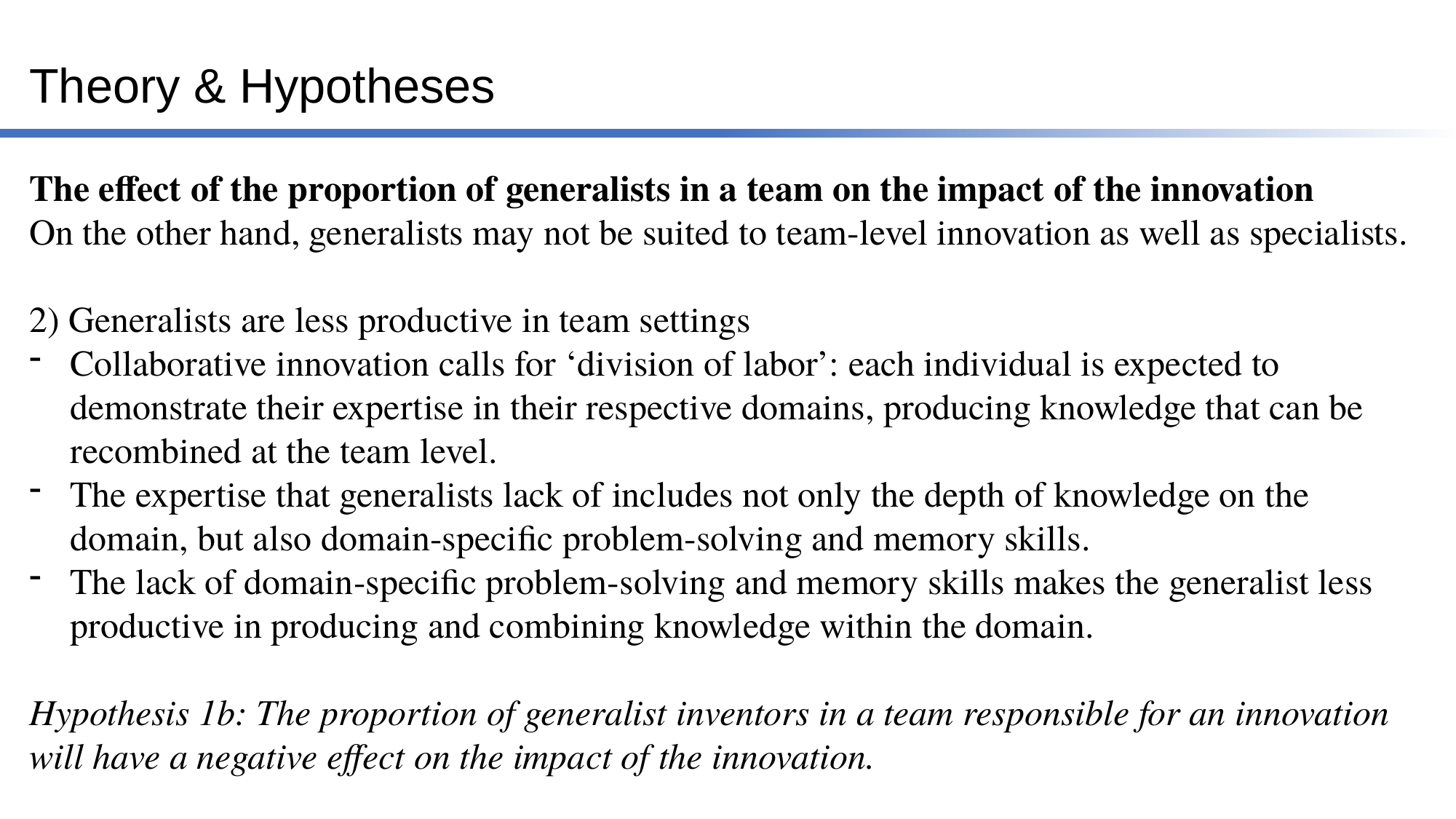

Theory & Hypotheses

The effect of the proportion of generalists in a team on the impact of the innovation
On the other hand, generalists may not be suited to team-level innovation as well as specialists.

2) Generalists are less productive in team settings
Collaborative innovation calls for ‘division of labor’: each individual is expected to demonstrate their expertise in their respective domains, producing knowledge that can be recombined at the team level.
The expertise that generalists lack of includes not only the depth of knowledge on the domain, but also domain-specific problem-solving and memory skills.
The lack of domain-specific problem-solving and memory skills makes the generalist less productive in producing and combining knowledge within the domain.

Hypothesis 1b: The proportion of generalist inventors in a team responsible for an innovation will have a negative effect on the impact of the innovation.